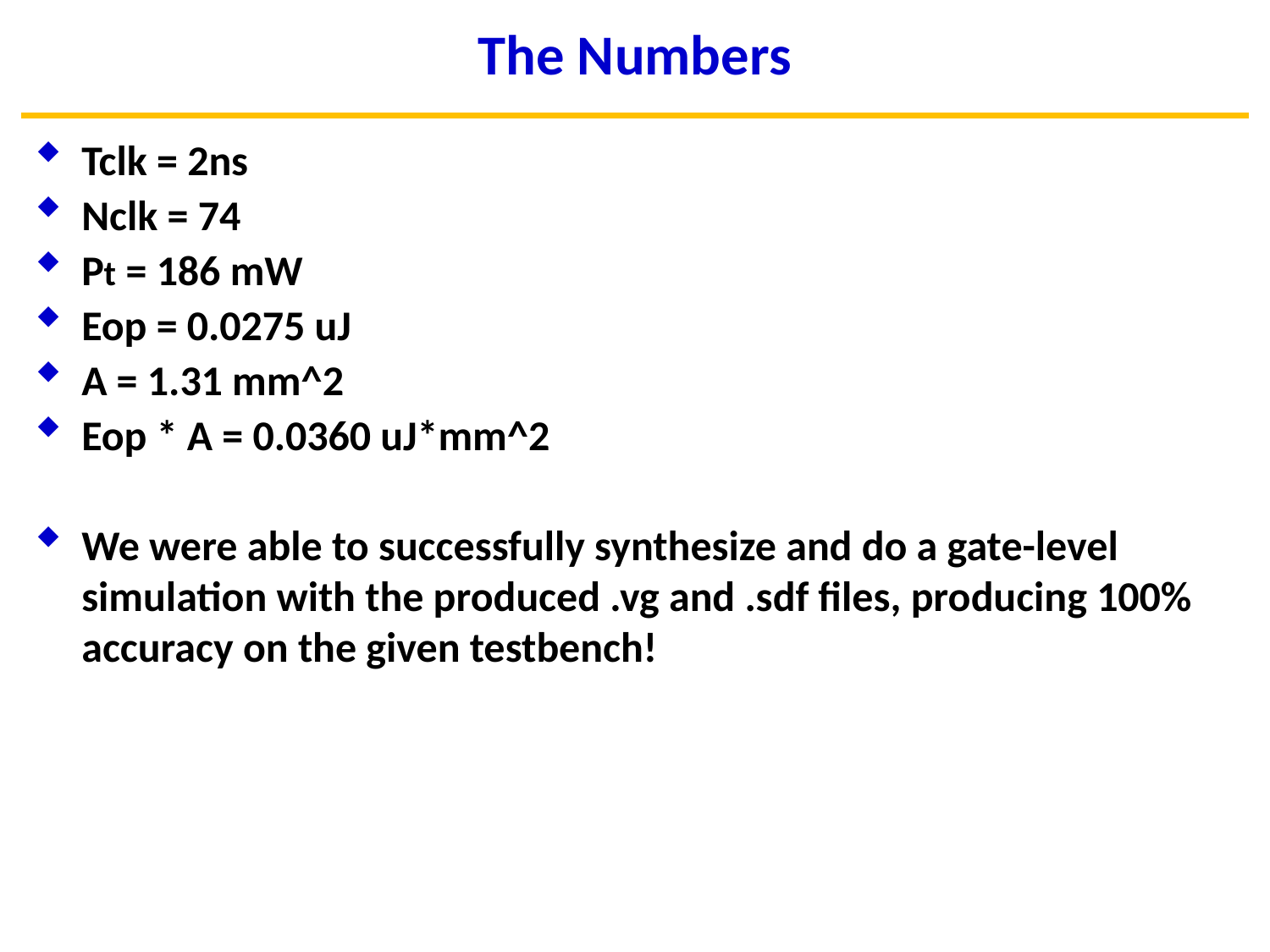

# The Numbers
Tclk = 2ns
Nclk = 74
Pt = 186 mW
Eop = 0.0275 uJ
A = 1.31 mm^2
Eop * A = 0.0360 uJ*mm^2

We were able to successfully synthesize and do a gate-level simulation with the produced .vg and .sdf files, producing 100% accuracy on the given testbench!